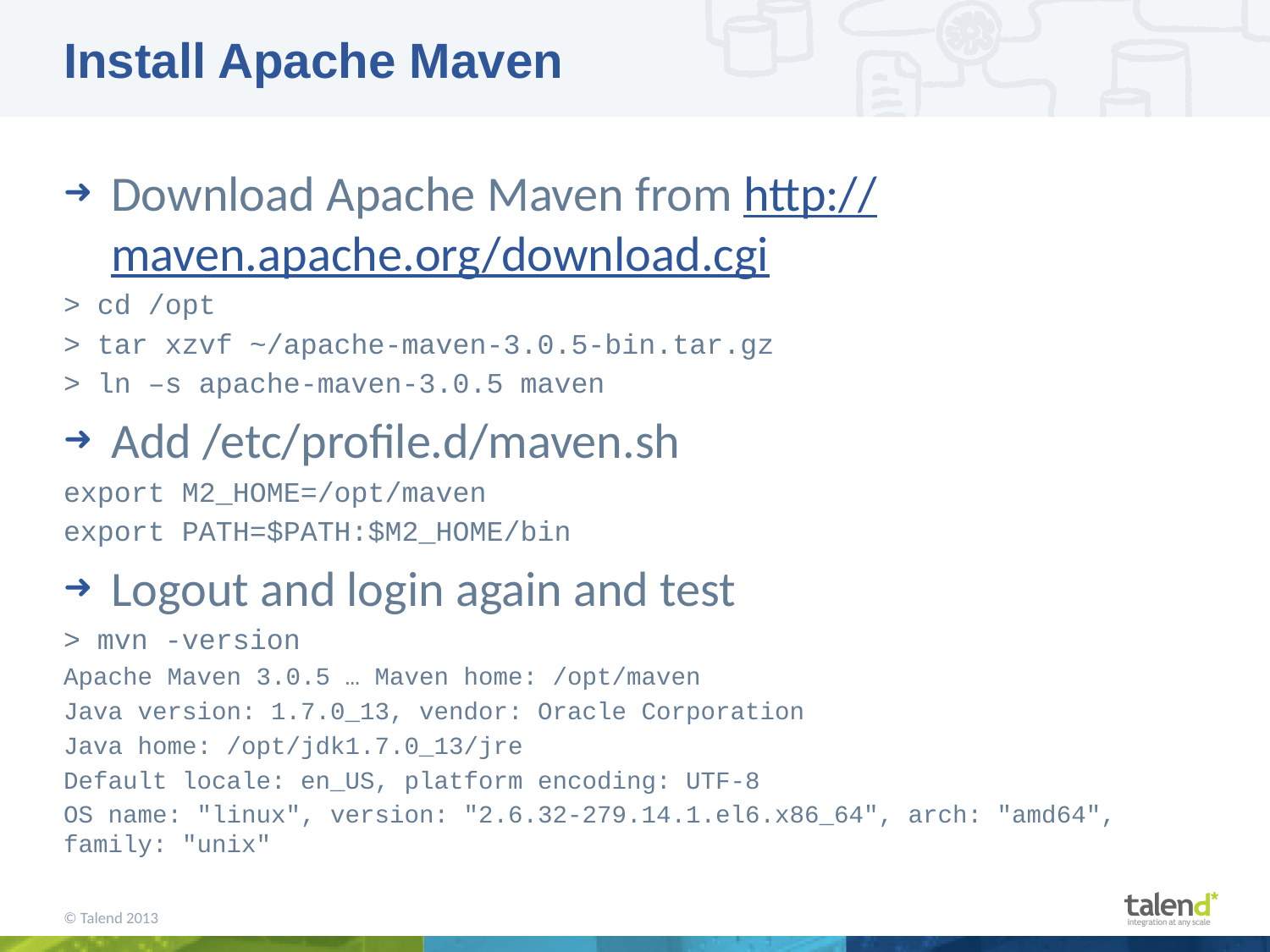

# Install Apache Maven
Download Apache Maven from http://maven.apache.org/download.cgi
> cd /opt
> tar xzvf ~/apache-maven-3.0.5-bin.tar.gz
> ln –s apache-maven-3.0.5 maven
Add /etc/profile.d/maven.sh
export M2_HOME=/opt/maven
export PATH=$PATH:$M2_HOME/bin
Logout and login again and test
> mvn -version
Apache Maven 3.0.5 … Maven home: /opt/maven
Java version: 1.7.0_13, vendor: Oracle Corporation
Java home: /opt/jdk1.7.0_13/jre
Default locale: en_US, platform encoding: UTF-8
OS name: "linux", version: "2.6.32-279.14.1.el6.x86_64", arch: "amd64", family: "unix"
© Talend 2013